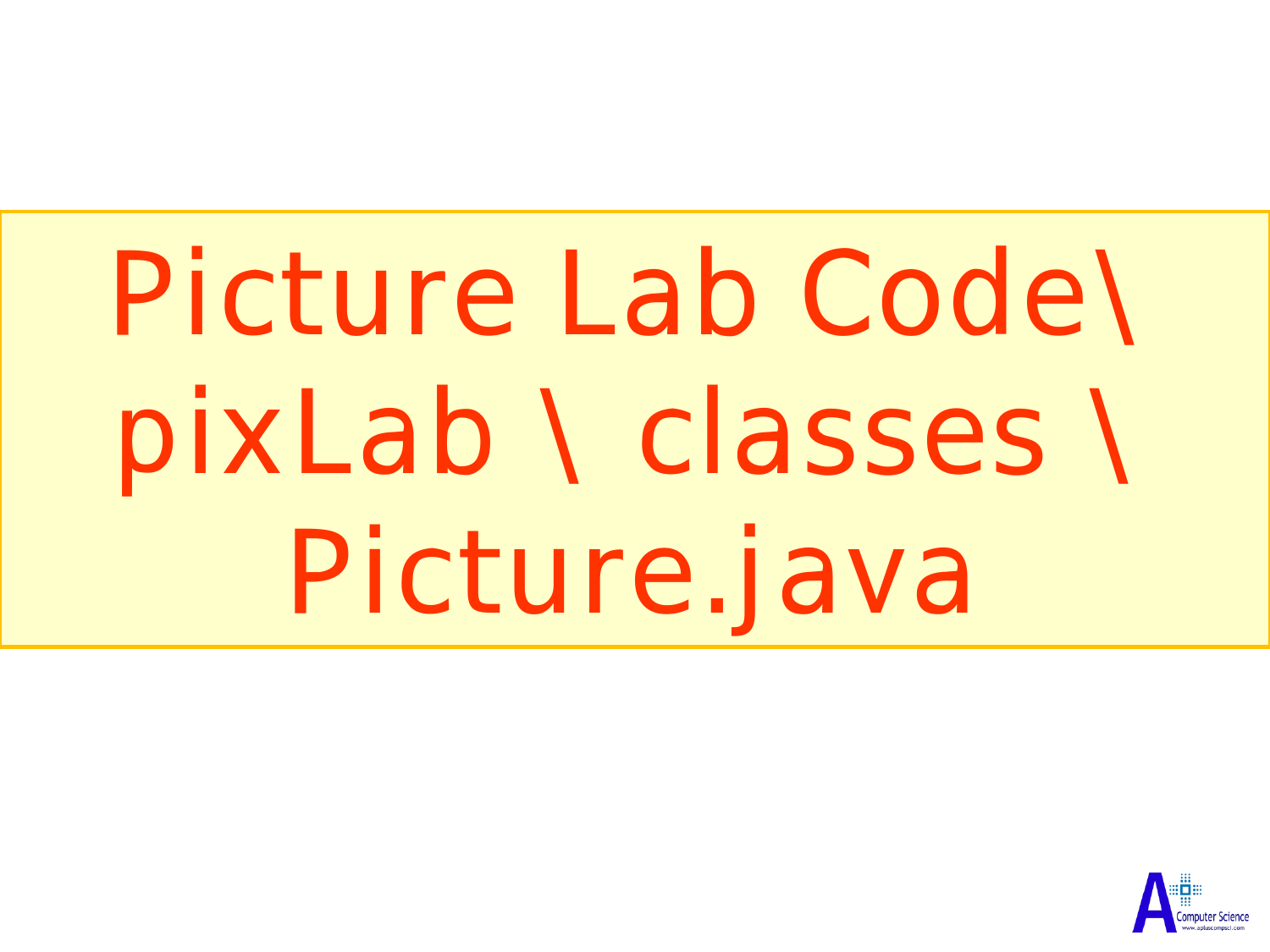

Picture Lab Code\
pixLab \ classes \
Picture.java